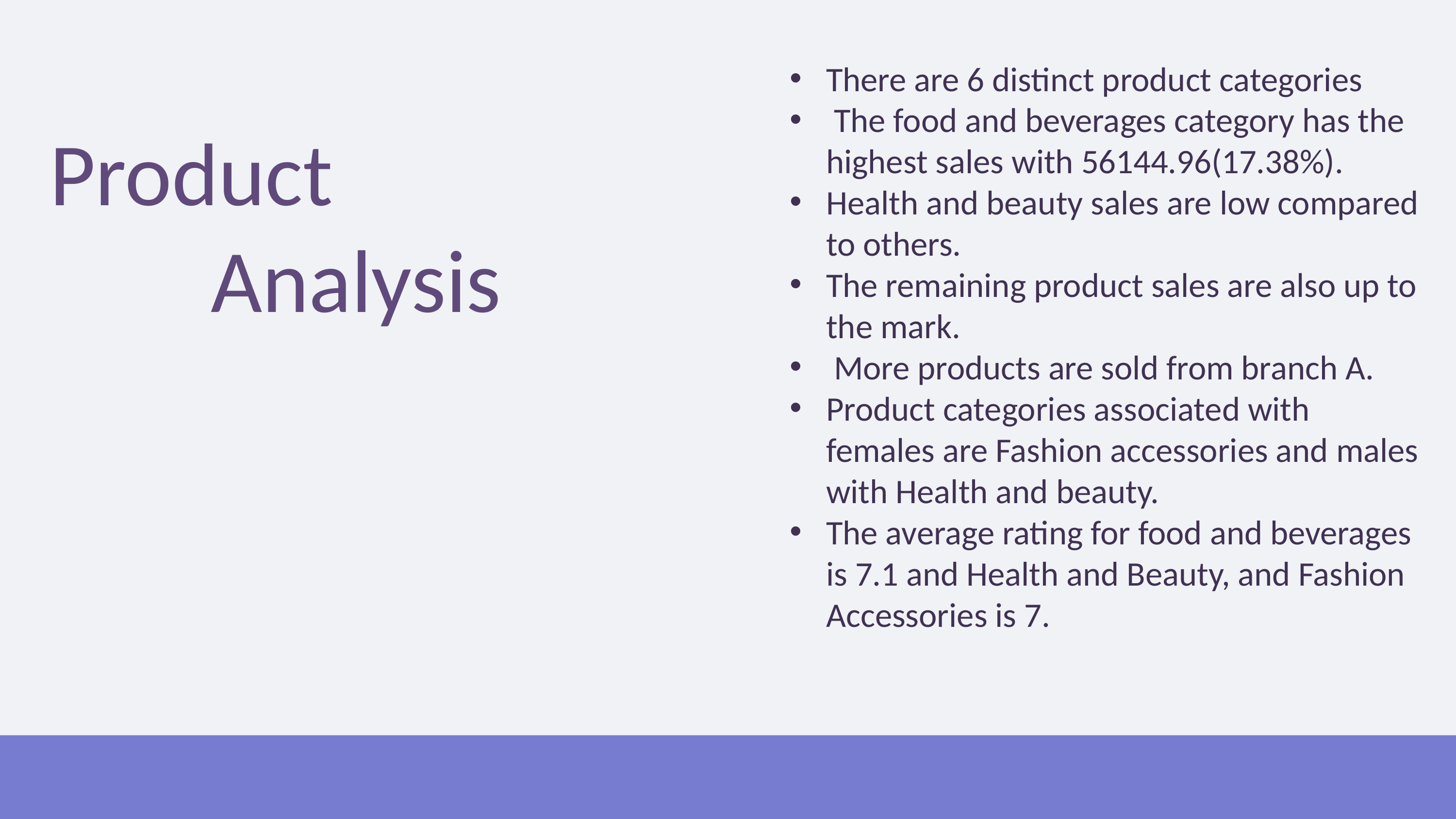

There are 6 distinct product categories
 The food and beverages category has the highest sales with 56144.96(17.38%).
Health and beauty sales are low compared to others.
The remaining product sales are also up to the mark.
 More products are sold from branch A.
Product categories associated with females are Fashion accessories and males with Health and beauty.
The average rating for food and beverages is 7.1 and Health and Beauty, and Fashion Accessories is 7.

Product
        Analysis